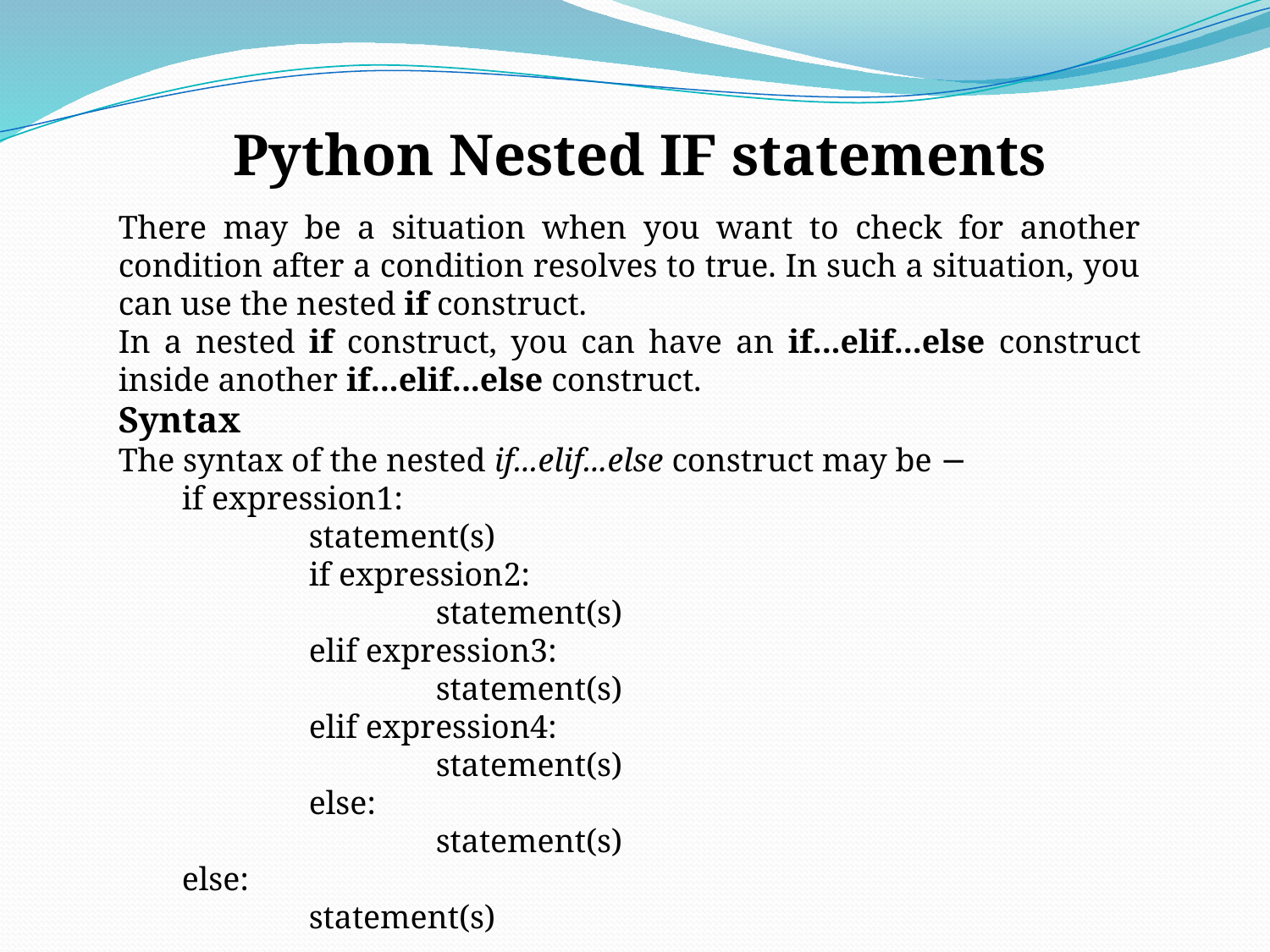

Python Nested IF statements
There may be a situation when you want to check for another condition after a condition resolves to true. In such a situation, you can use the nested if construct.
In a nested if construct, you can have an if...elif...else construct inside another if...elif...else construct.
Syntax
The syntax of the nested if...elif...else construct may be −
if expression1:
	statement(s)
	if expression2:
		statement(s)
	elif expression3:
		statement(s)
	elif expression4:
		statement(s)
	else:
		statement(s)
else:
	statement(s)